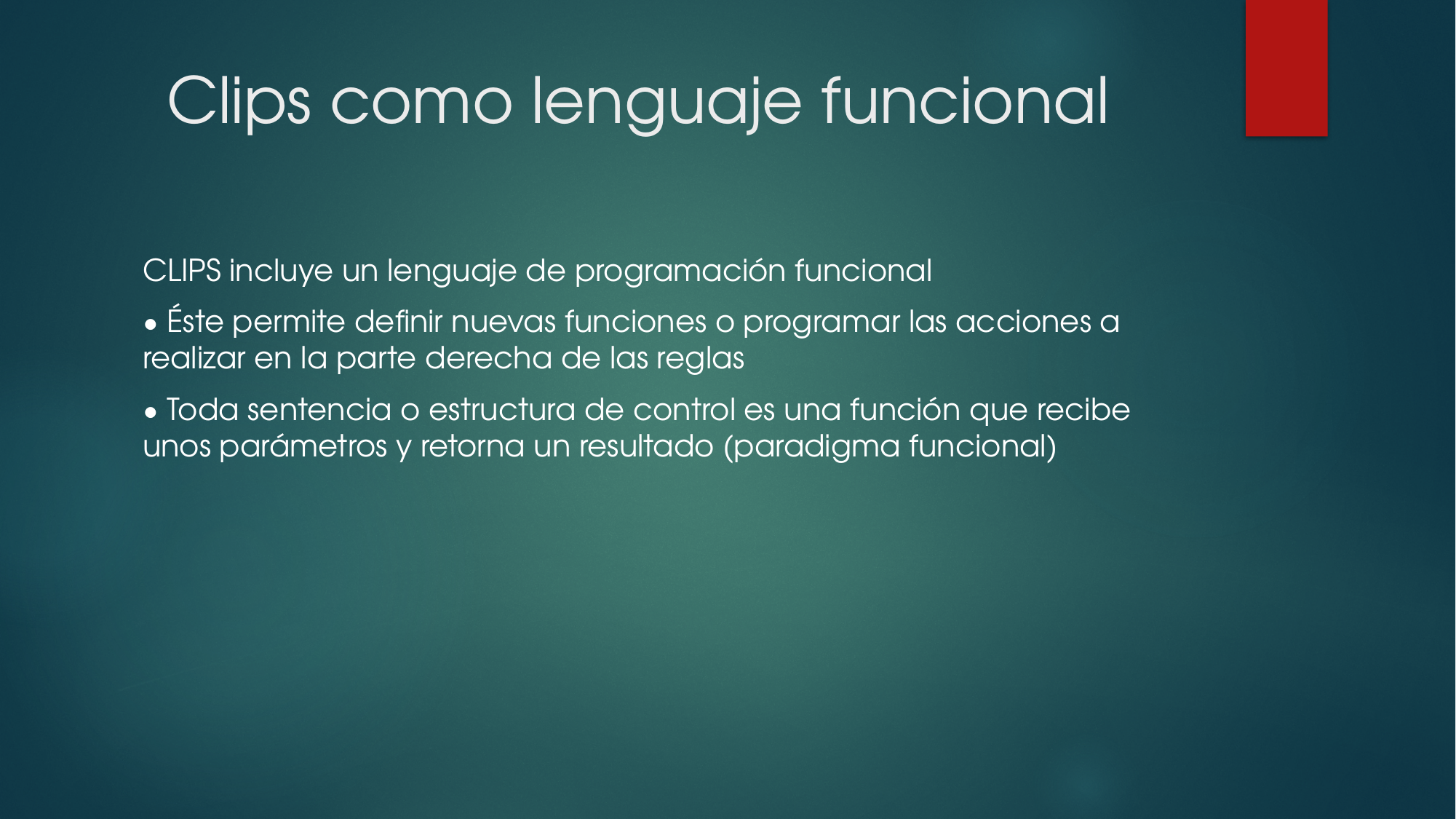

# Clips como lenguaje funcional
CLIPS incluye un lenguaje de programación funcional
• Éste permite definir nuevas funciones o programar las acciones a realizar en la parte derecha de las reglas
• Toda sentencia o estructura de control es una función que recibe unos parámetros y retorna un resultado (paradigma funcional)